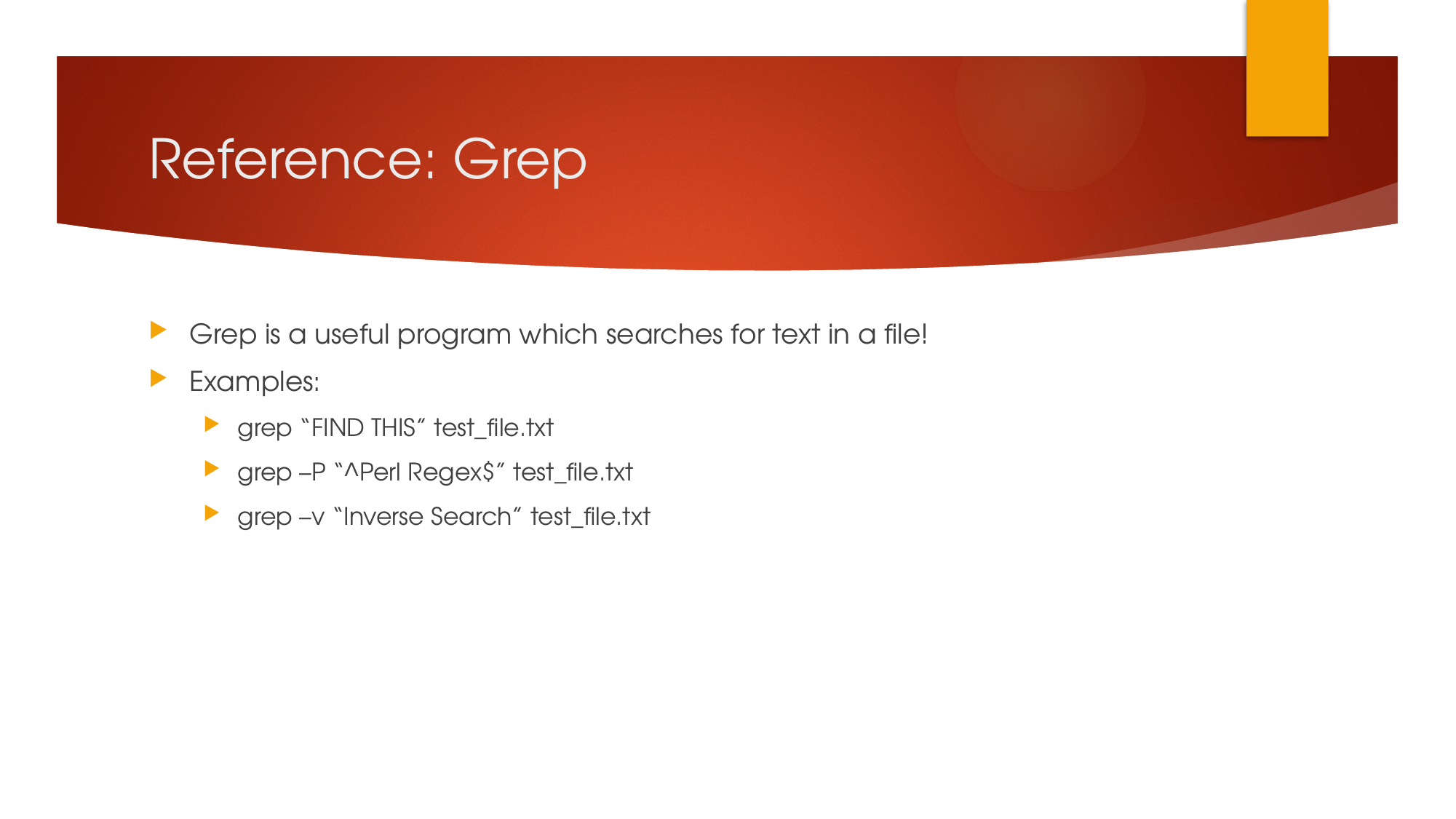

# Reference: Grep
Grep is a useful program which searches for text in a file!
Examples:
grep “FIND THIS” test_file.txt
grep –P “^Perl Regex$” test_file.txt
grep –v “Inverse Search” test_file.txt